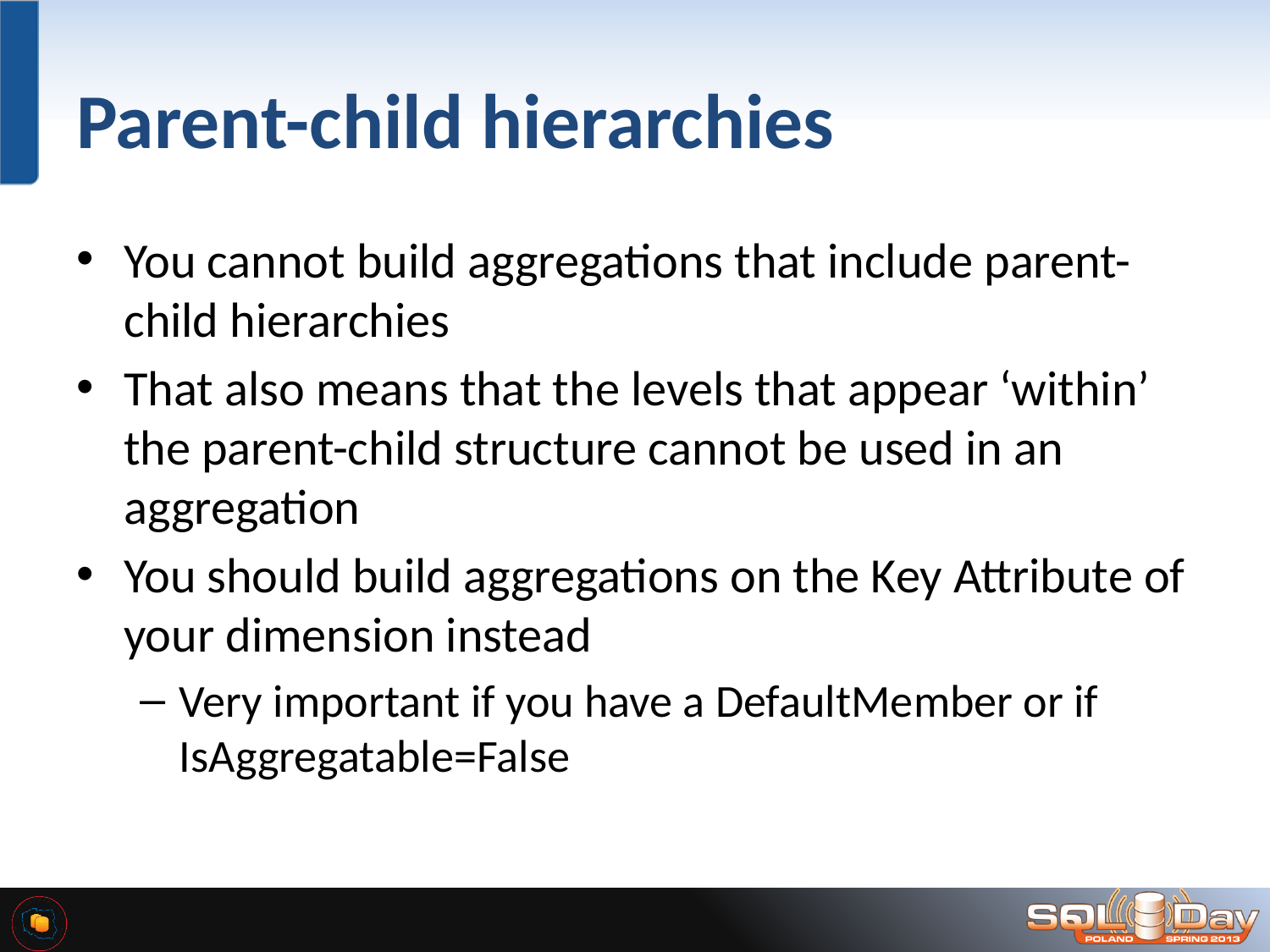

# Parent-child hierarchies
You cannot build aggregations that include parent-child hierarchies
That also means that the levels that appear ‘within’ the parent-child structure cannot be used in an aggregation
You should build aggregations on the Key Attribute of your dimension instead
Very important if you have a DefaultMember or if IsAggregatable=False